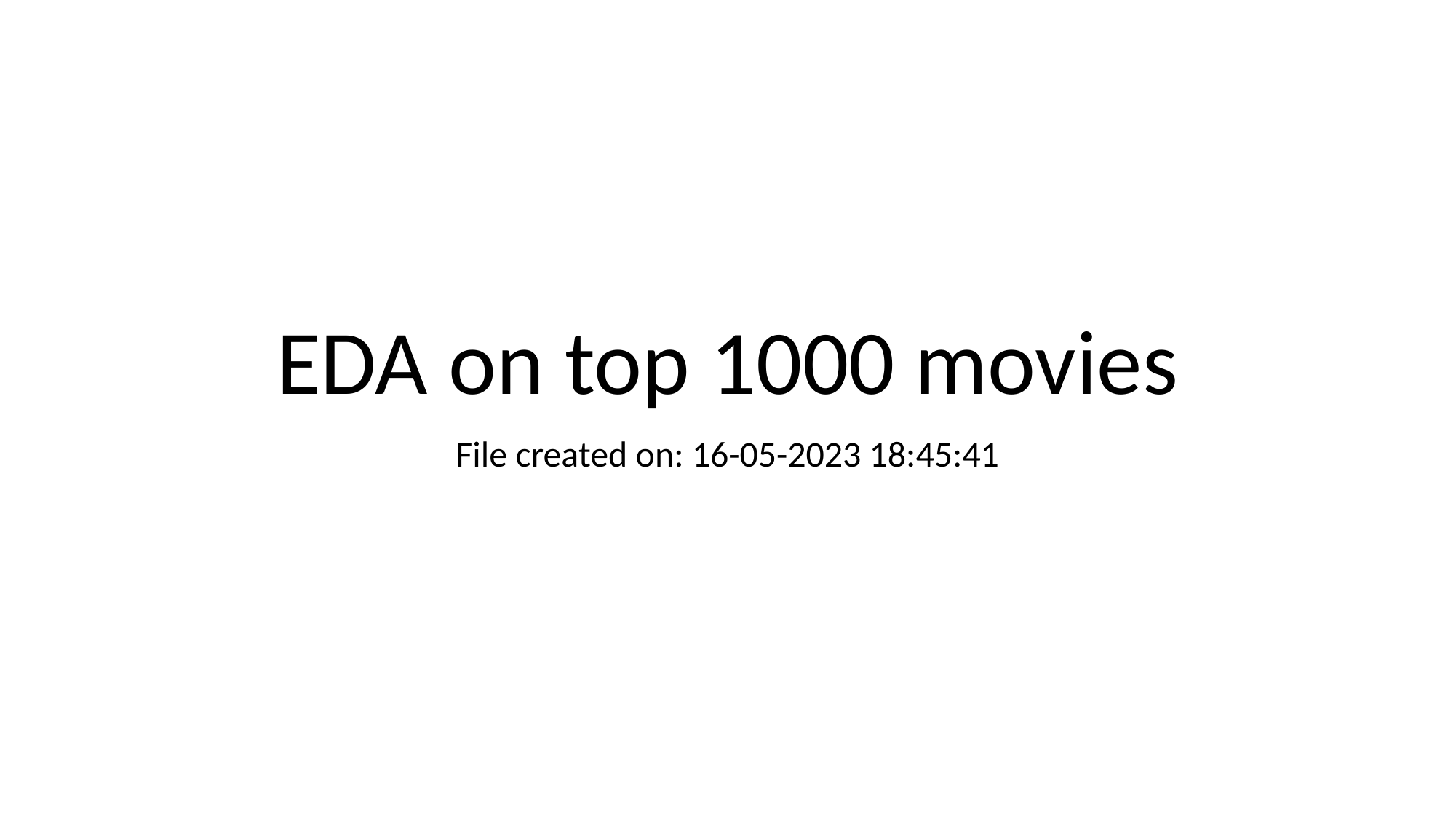

# EDA on top 1000 movies
File created on: 16-05-2023 18:45:41